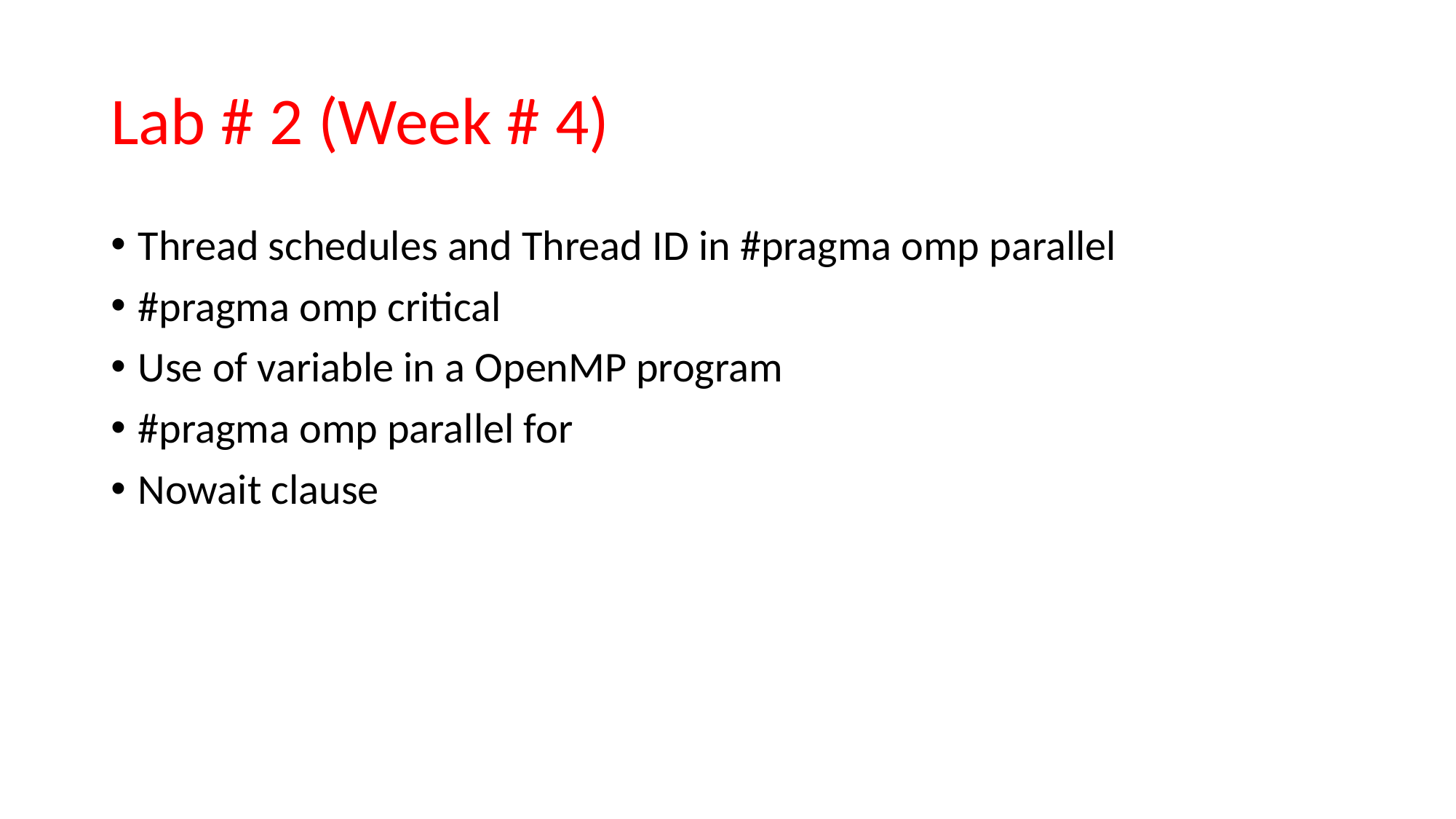

# Lab # 2 (Week # 4)
Thread schedules and Thread ID in #pragma omp parallel
#pragma omp critical
Use of variable in a OpenMP program
#pragma omp parallel for
Nowait clause